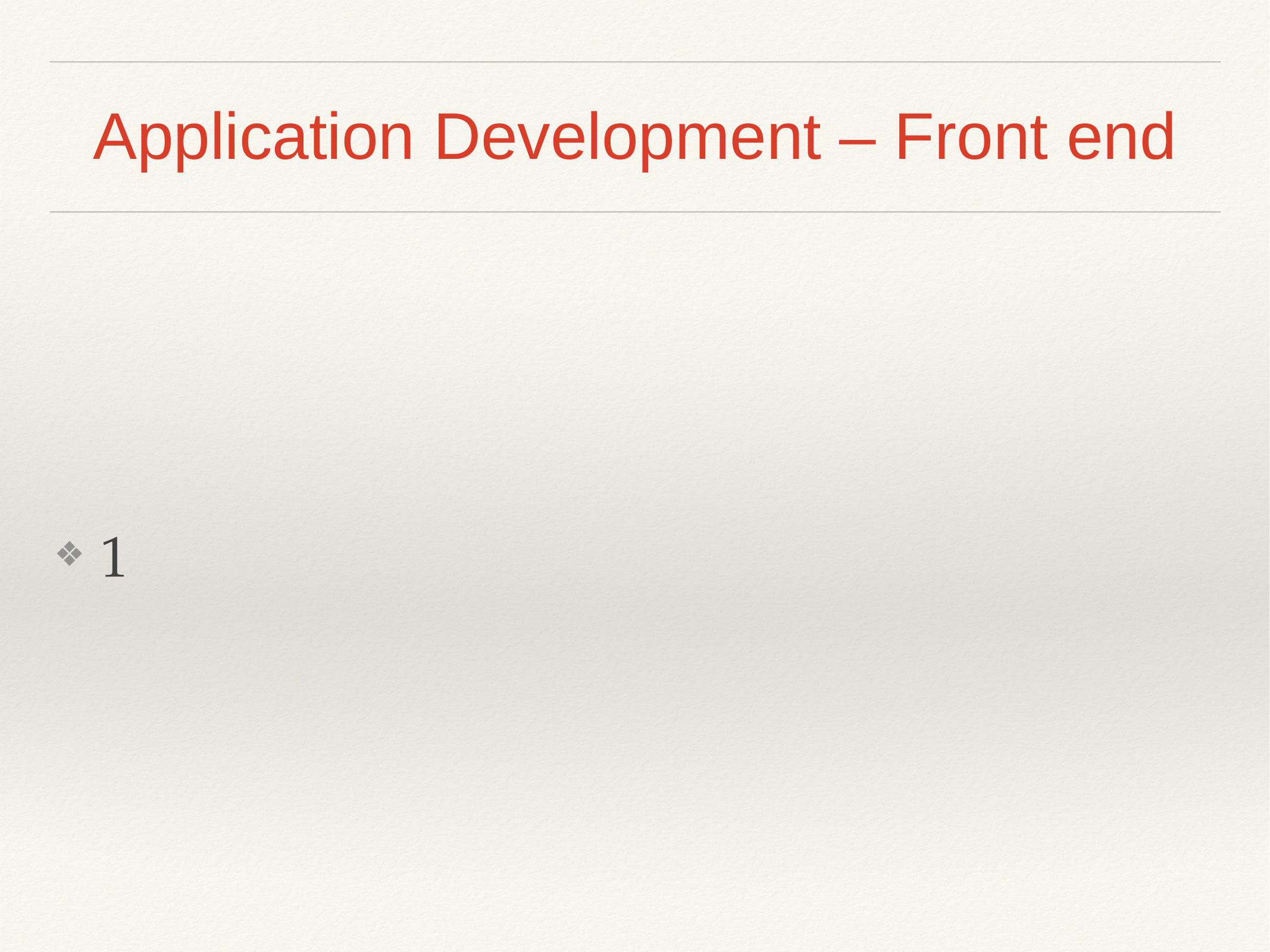

# Application Development – Front end

1